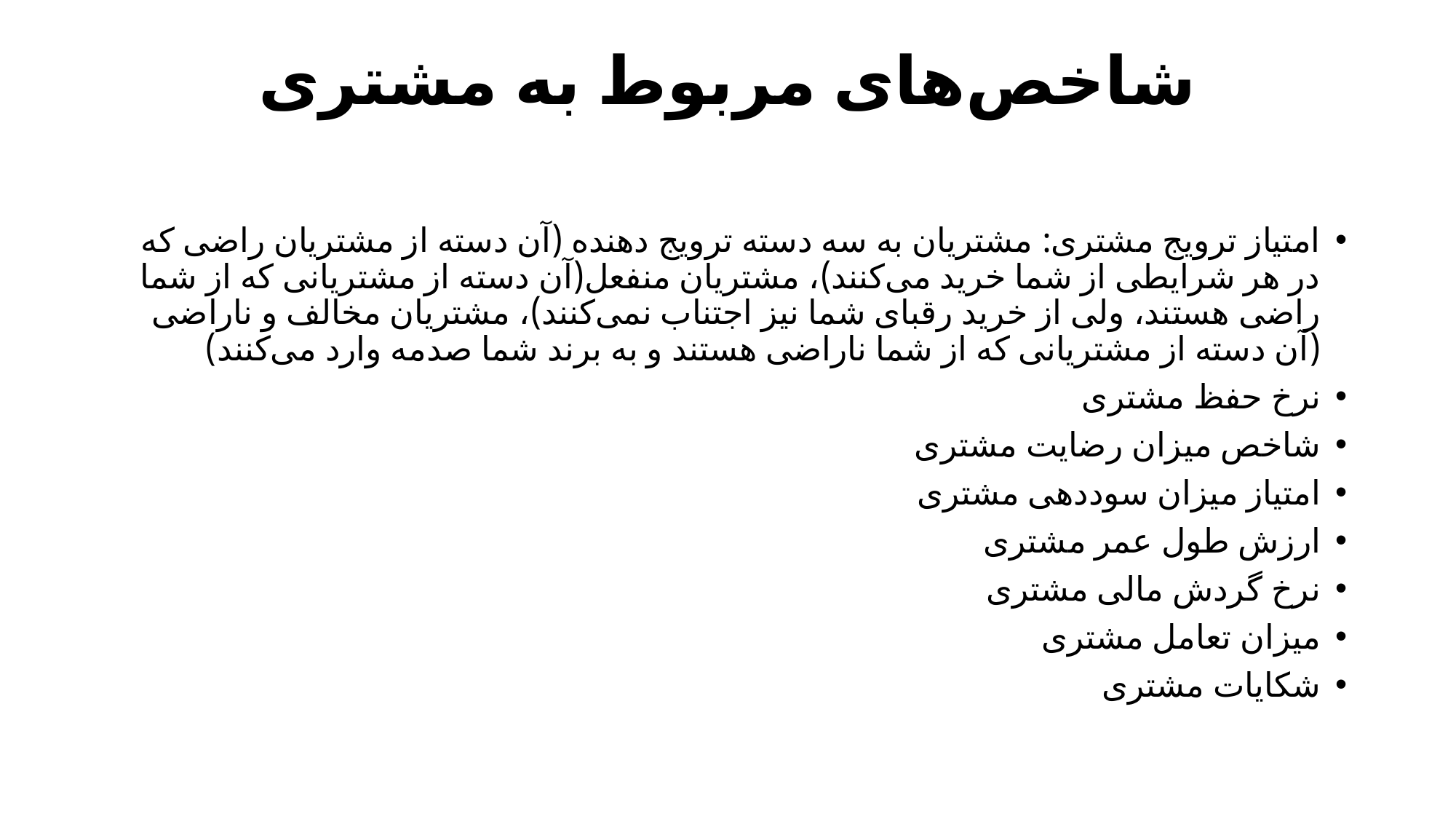

# شاخص‌های مربوط به مشتری
امتیاز ترویج مشتری: مشتریان به سه دسته ترویج دهنده (آن دسته از مشتریان راضی که در هر شرایطی از شما خرید می‌کنند)، مشتریان منفعل(آن دسته از مشتریانی که از شما راضی هستند، ولی از خرید رقبای شما نیز اجتناب نمی‌کنند)، مشتریان مخالف و ناراضی (آن دسته از مشتریانی که از شما ناراضی هستند و به برند شما صدمه وارد می‌کنند)
نرخ حفظ مشتری
شاخص میزان رضایت مشتری
امتیاز میزان سوددهی مشتری
ارزش طول عمر مشتری
نرخ گردش مالی مشتری
میزان تعامل مشتری
شکایات مشتری